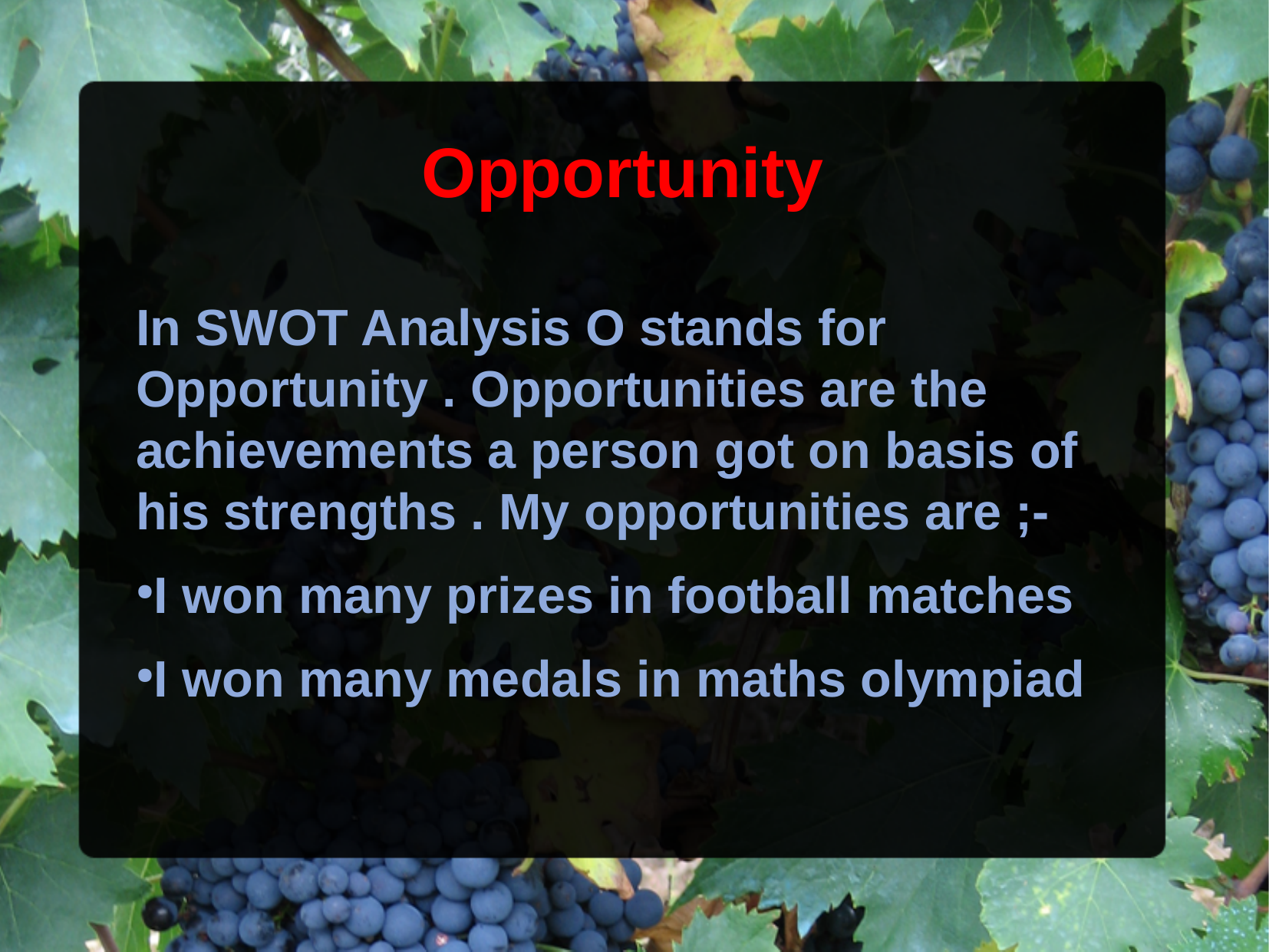

Opportunity
In SWOT Analysis O stands for Opportunity . Opportunities are the achievements a person got on basis of his strengths . My opportunities are ;-
I won many prizes in football matches
I won many medals in maths olympiad